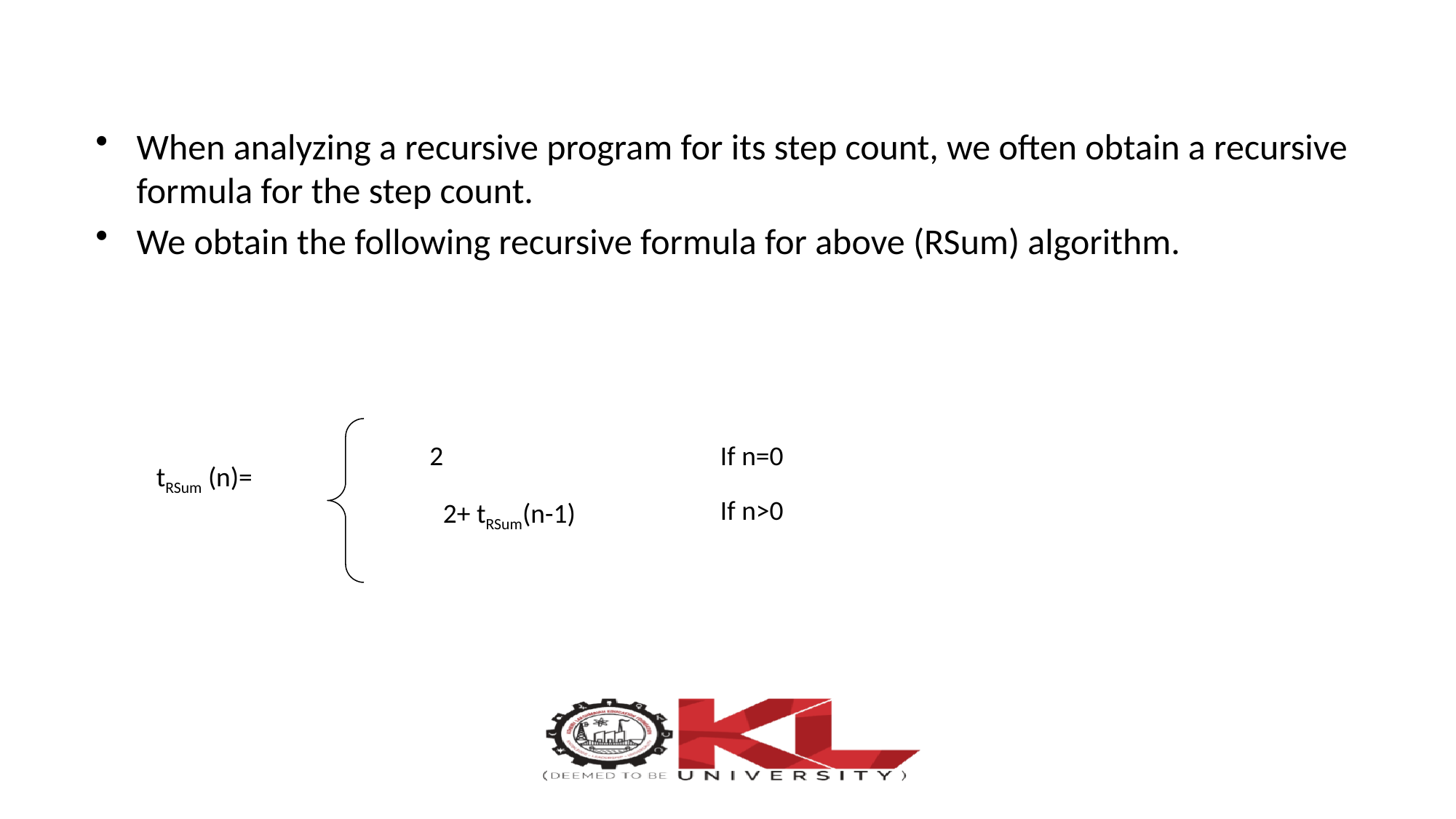

When analyzing a recursive program for its step count, we often obtain a recursive formula for the step count.
We obtain the following recursive formula for above (RSum) algorithm.

tRSum (n)=

2
If n=0
2+ tRSum(n-1)
If n>0